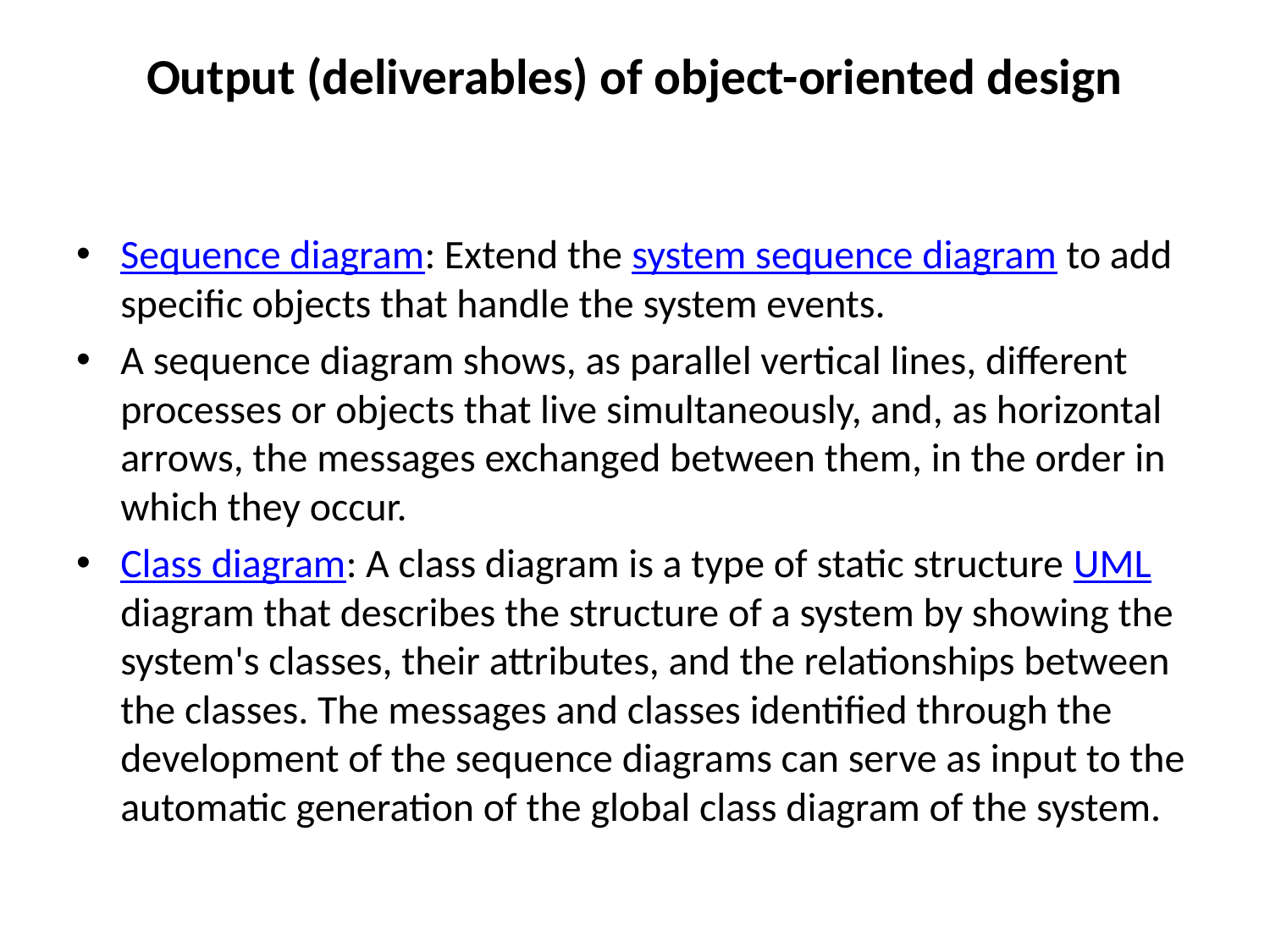

# Output (deliverables) of object-oriented design
Sequence diagram: Extend the system sequence diagram to add specific objects that handle the system events.
A sequence diagram shows, as parallel vertical lines, different processes or objects that live simultaneously, and, as horizontal arrows, the messages exchanged between them, in the order in which they occur.
Class diagram: A class diagram is a type of static structure UML diagram that describes the structure of a system by showing the system's classes, their attributes, and the relationships between the classes. The messages and classes identified through the development of the sequence diagrams can serve as input to the automatic generation of the global class diagram of the system.